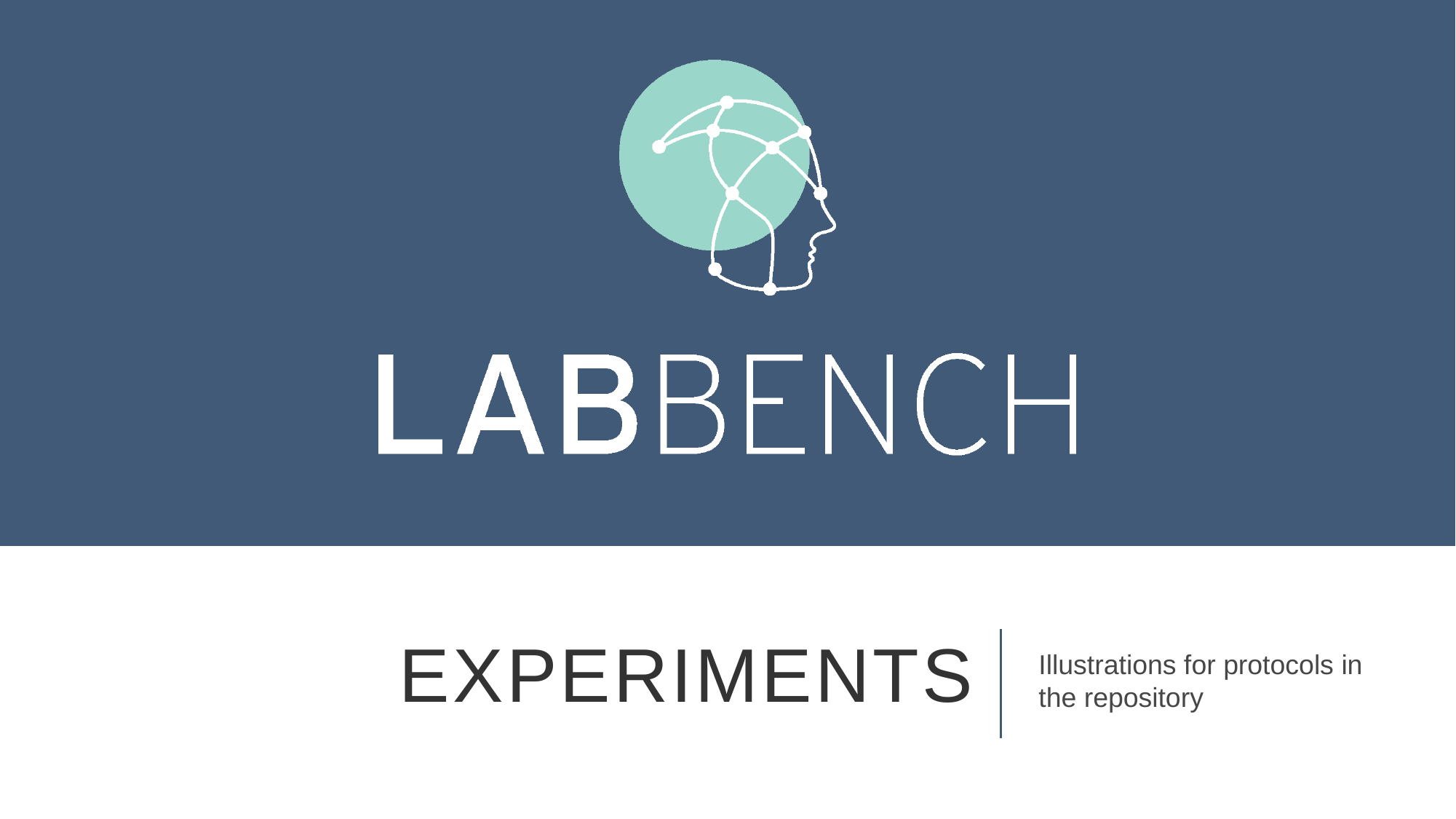

Illustrations for protocols in the repository
# Experiments